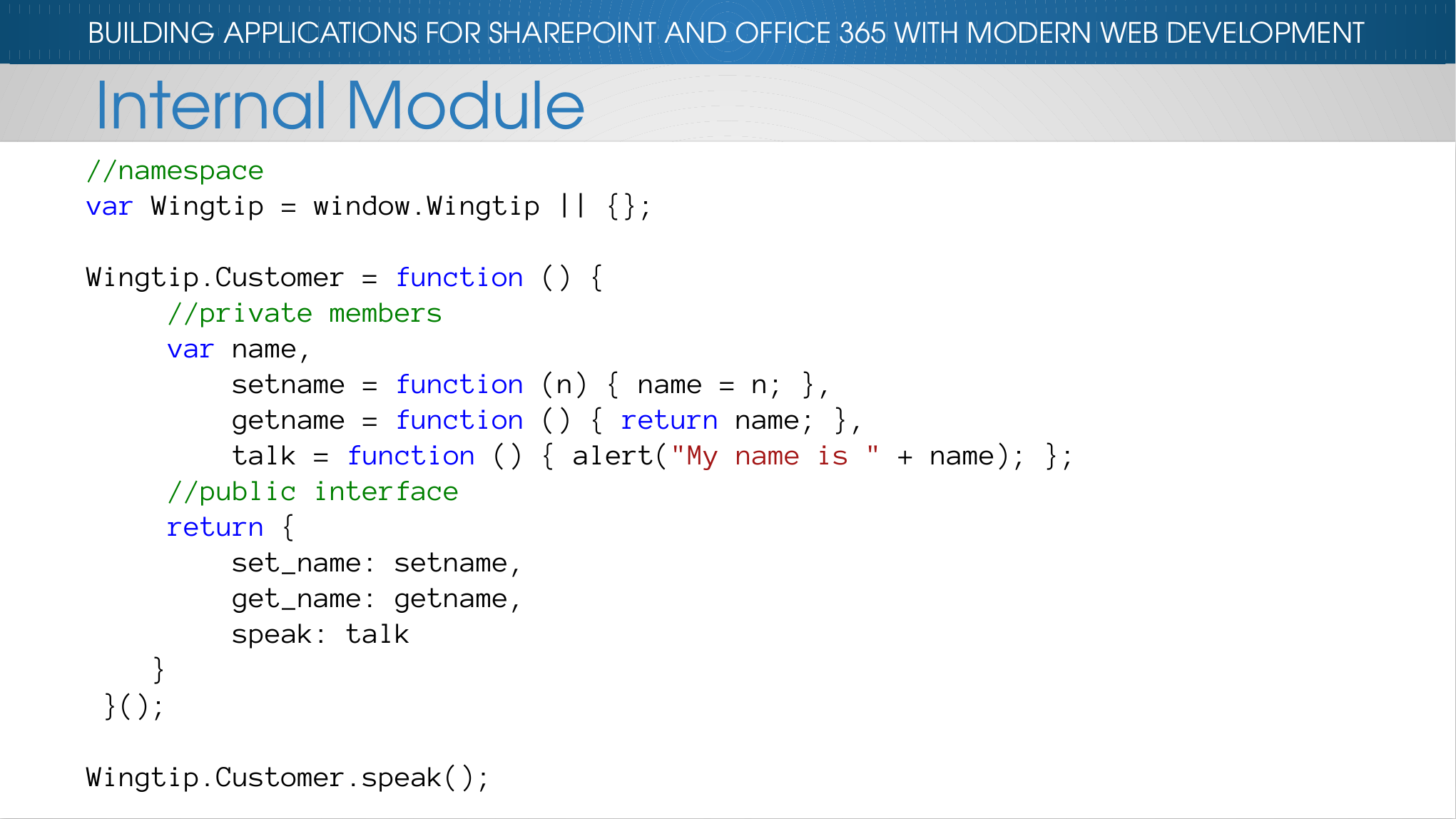

Internal Module
//namespace
var Wingtip = window.Wingtip || {};

Wingtip.Customer = function () {
     //private members
     var name,
         setname = function (n) { name = n; },
         getname = function () { return name; },
         talk = function () { alert("My name is " + name); };
     //public interface
     return {
         set_name: setname,
         get_name: getname,
         speak: talk
    }
 }();

Wingtip.Customer.speak();
# Using the Revealing Module Pattern